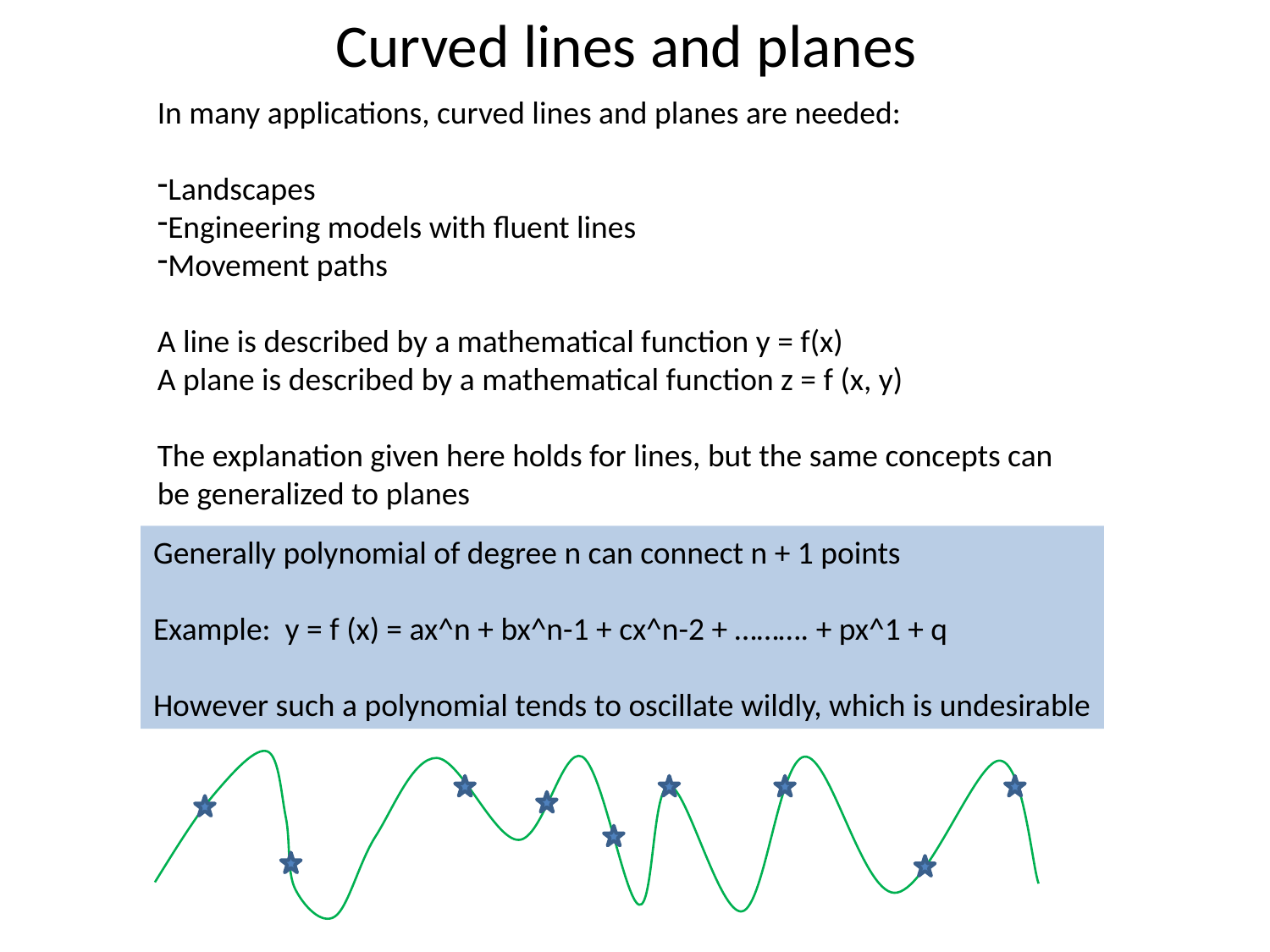

# Curved lines and planes
In many applications, curved lines and planes are needed:

Landscapes
Engineering models with fluent lines
Movement paths

A line is described by a mathematical function y = f(x)
A plane is described by a mathematical function z = f (x, y)

The explanation given here holds for lines, but the same concepts can be generalized to planes
Generally polynomial of degree n can connect n + 1 points

Example:  y = f (x) = ax^n + bx^n-1 + cx^n-2 + ………. + px^1 + q

However such a polynomial tends to oscillate wildly, which is undesirable